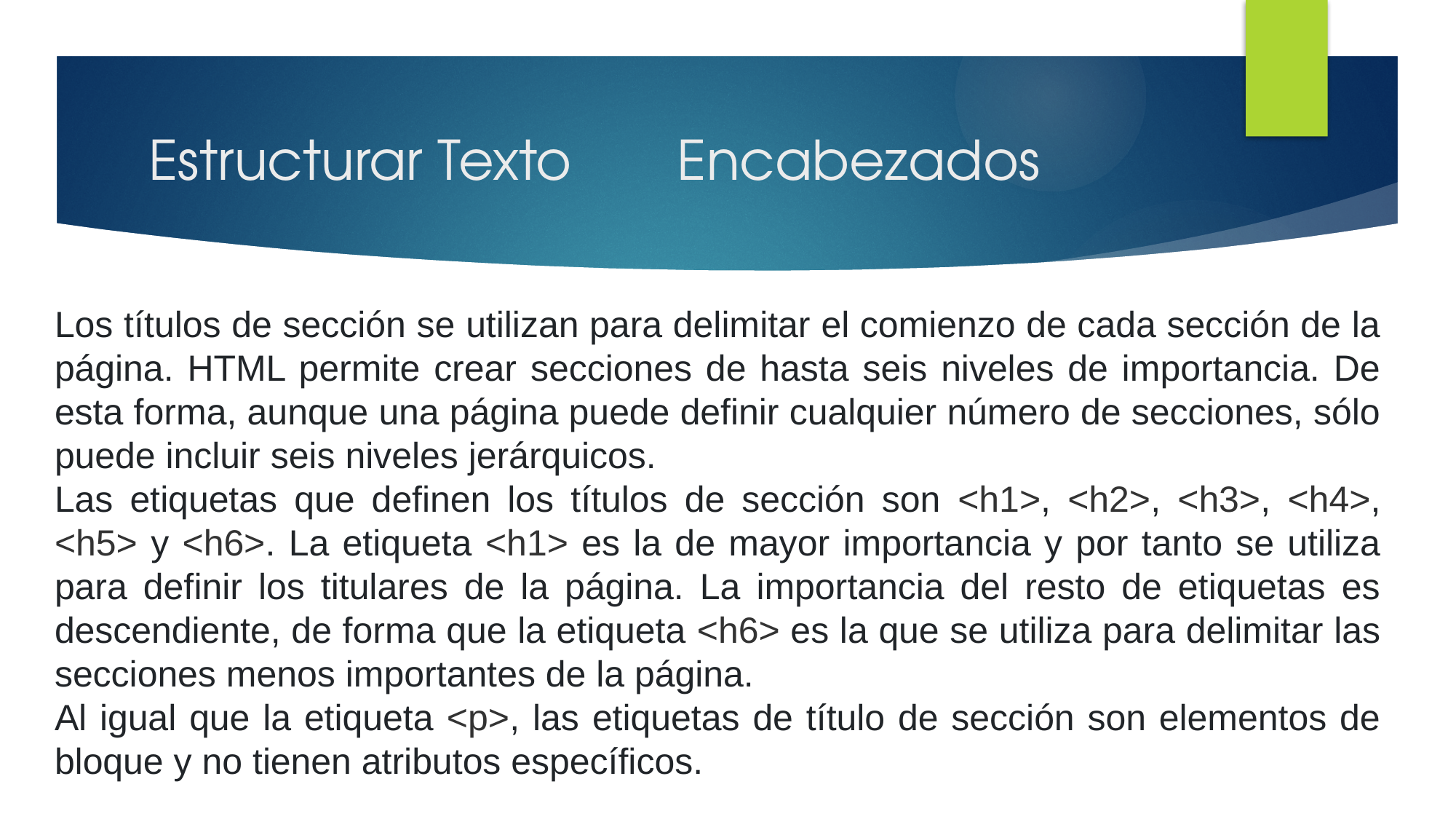

# Estructurar Texto       Encabezados
Los títulos de sección se utilizan para delimitar el comienzo de cada sección de la página. HTML permite crear secciones de hasta seis niveles de importancia. De esta forma, aunque una página puede definir cualquier número de secciones, sólo puede incluir seis niveles jerárquicos.
Las etiquetas que definen los títulos de sección son <h1>, <h2>, <h3>, <h4>, <h5> y <h6>. La etiqueta <h1> es la de mayor importancia y por tanto se utiliza para definir los titulares de la página. La importancia del resto de etiquetas es descendiente, de forma que la etiqueta <h6> es la que se utiliza para delimitar las secciones menos importantes de la página.
Al igual que la etiqueta <p>, las etiquetas de título de sección son elementos de bloque y no tienen atributos específicos.